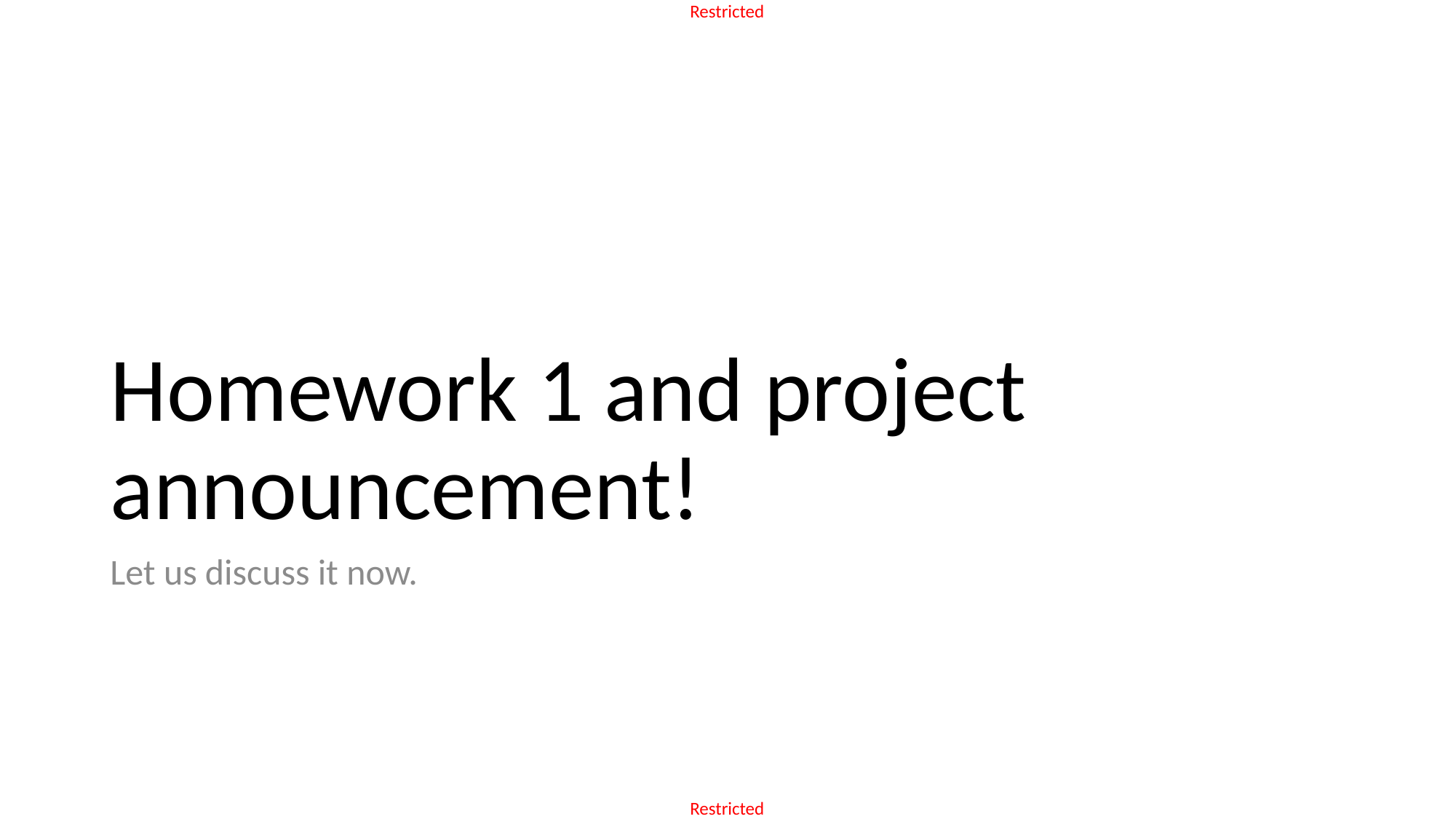

# Homework 1 and project announcement!
Let us discuss it now.